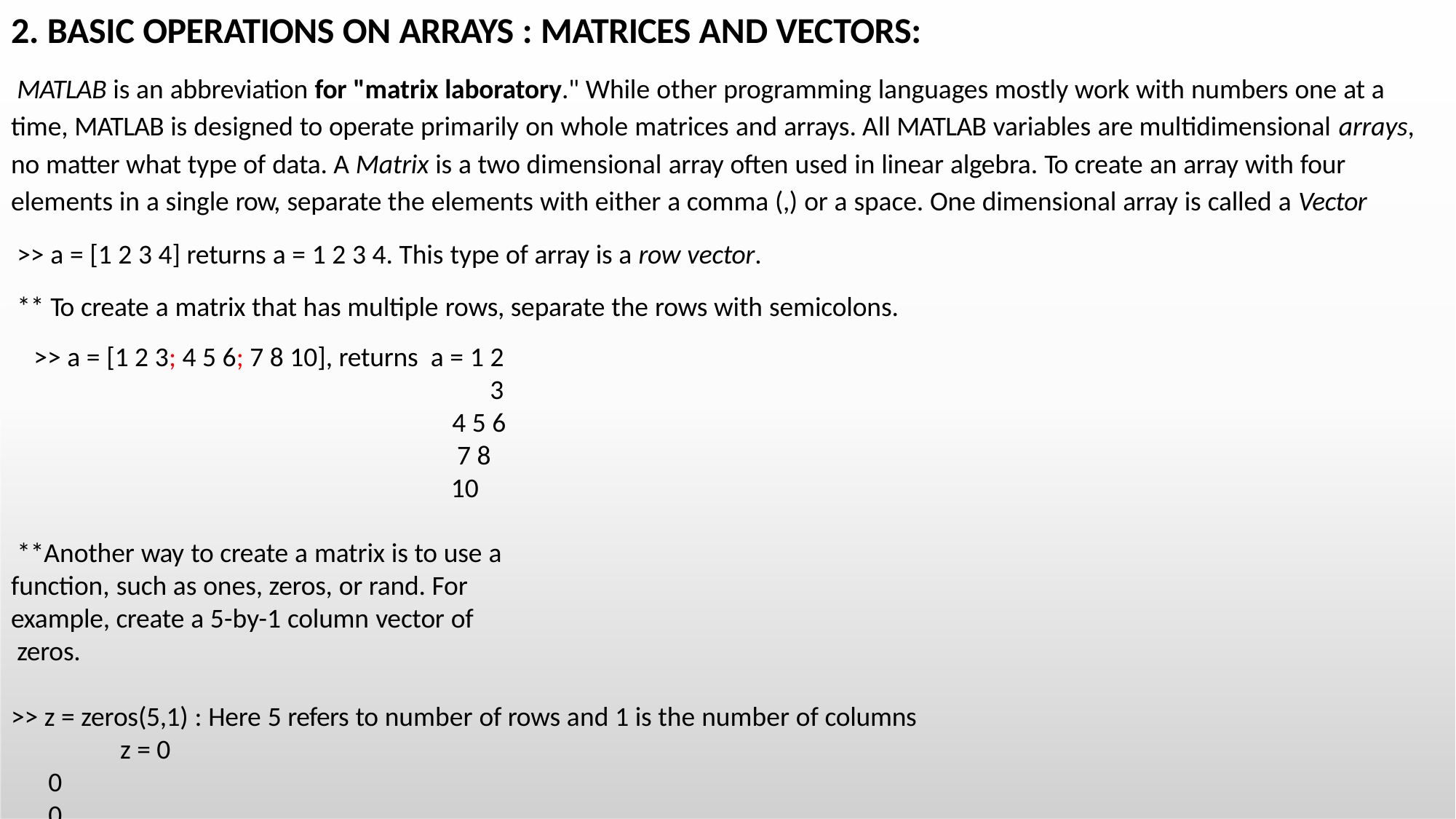

# 2. BASIC OPERATIONS ON ARRAYS : MATRICES AND VECTORS:
MATLAB is an abbreviation for "matrix laboratory." While other programming languages mostly work with numbers one at a  time, MATLAB is designed to operate primarily on whole matrices and arrays. All MATLAB variables are multidimensional arrays,  no matter what type of data. A Matrix is a two dimensional array often used in linear algebra. To create an array with four  elements in a single row, separate the elements with either a comma (,) or a space. One dimensional array is called a Vector
>> a = [1 2 3 4] returns a = 1 2 3 4. This type of array is a row vector.
** To create a matrix that has multiple rows, separate the rows with semicolons.
>> a = [1 2 3; 4 5 6; 7 8 10], returns a = 1 2 3
4 5 6
7 8 10

**Another way to create a matrix is to use a function, such as ones, zeros, or rand. For example, create a 5-by-1 column vector of
zeros.

>> z = zeros(5,1) : Here 5 refers to number of rows and 1 is the number of columns  z = 0
0
0
0
0